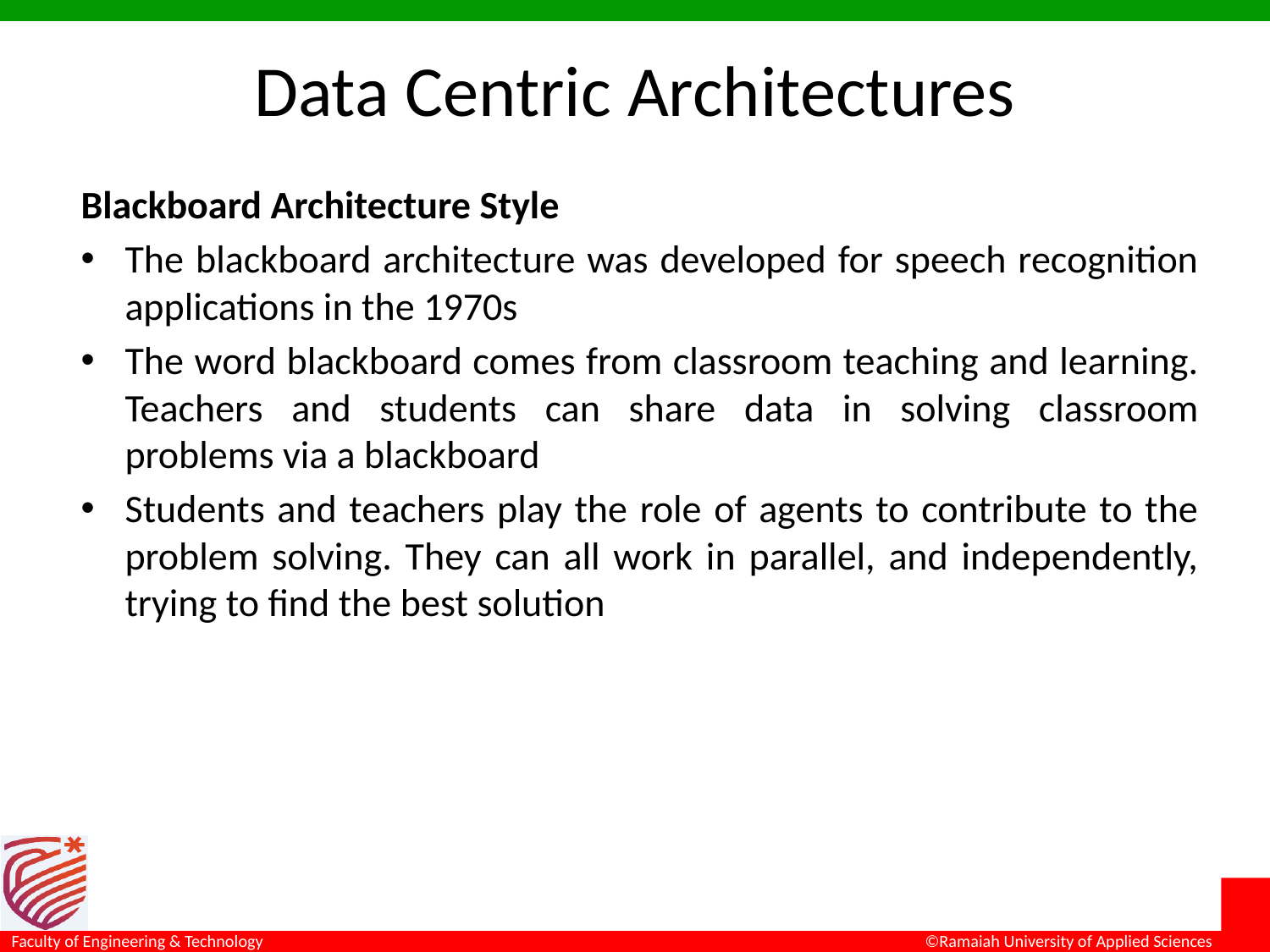

# Data Centric Architectures
Blackboard Architecture Style
The blackboard architecture was developed for speech recognition applications in the 1970s
The word blackboard comes from classroom teaching and learning. Teachers and students can share data in solving classroom problems via a blackboard
Students and teachers play the role of agents to contribute to the problem solving. They can all work in parallel, and independently, trying to find the best solution